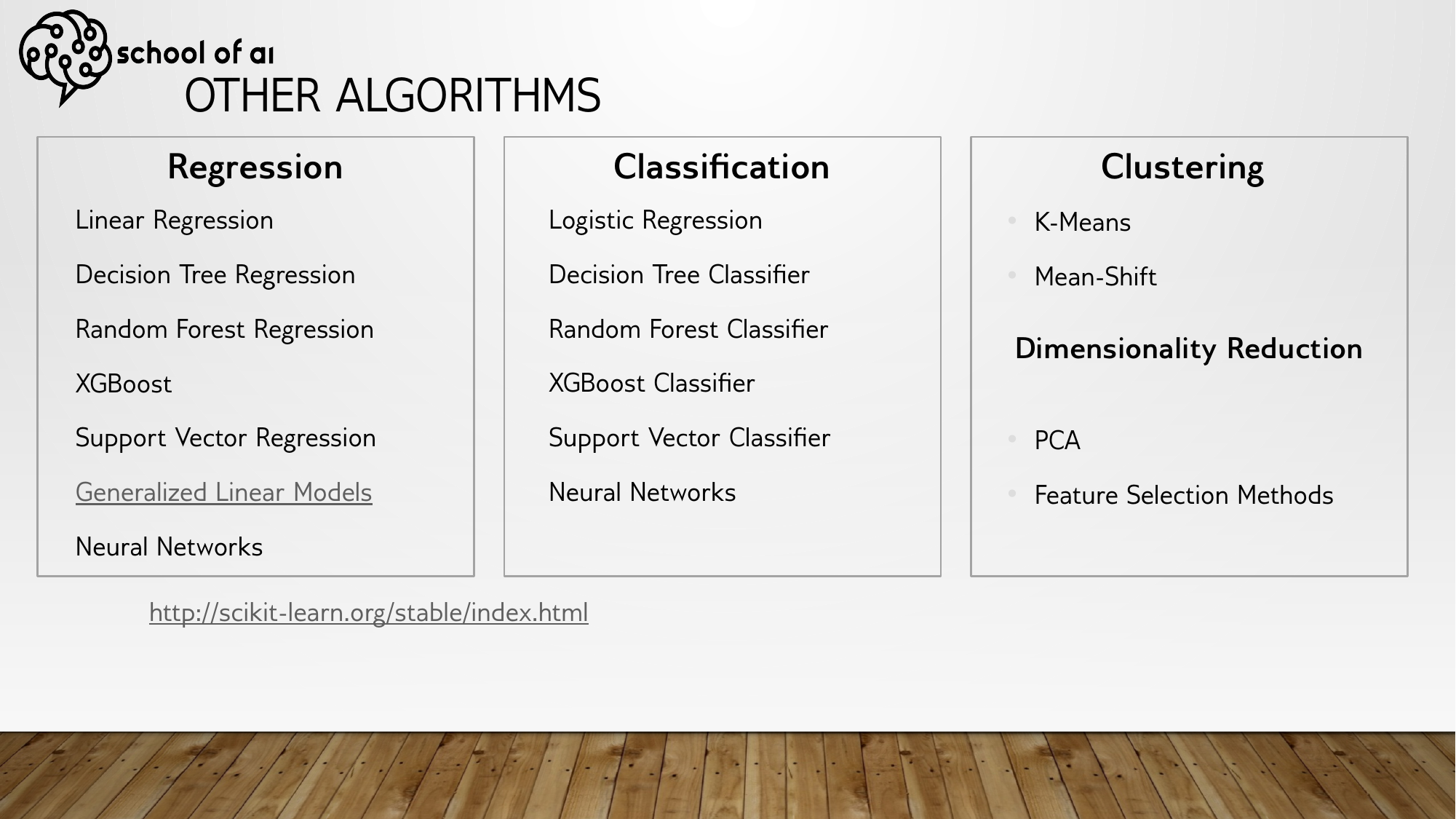

# Other Algorithms

Regression

Classification

Clustering

Linear Regression
Decision Tree Regression
Random Forest Regression
XGBoost
Support Vector Regression
Generalized Linear Models
Neural Networks
Logistic Regression
Decision Tree Classifier
Random Forest Classifier
XGBoost Classifier
Support Vector Classifier
Neural Networks
K-Means
Mean-Shift

PCA
Feature Selection Methods
Dimensionality Reduction
http://scikit-learn.org/stable/index.html